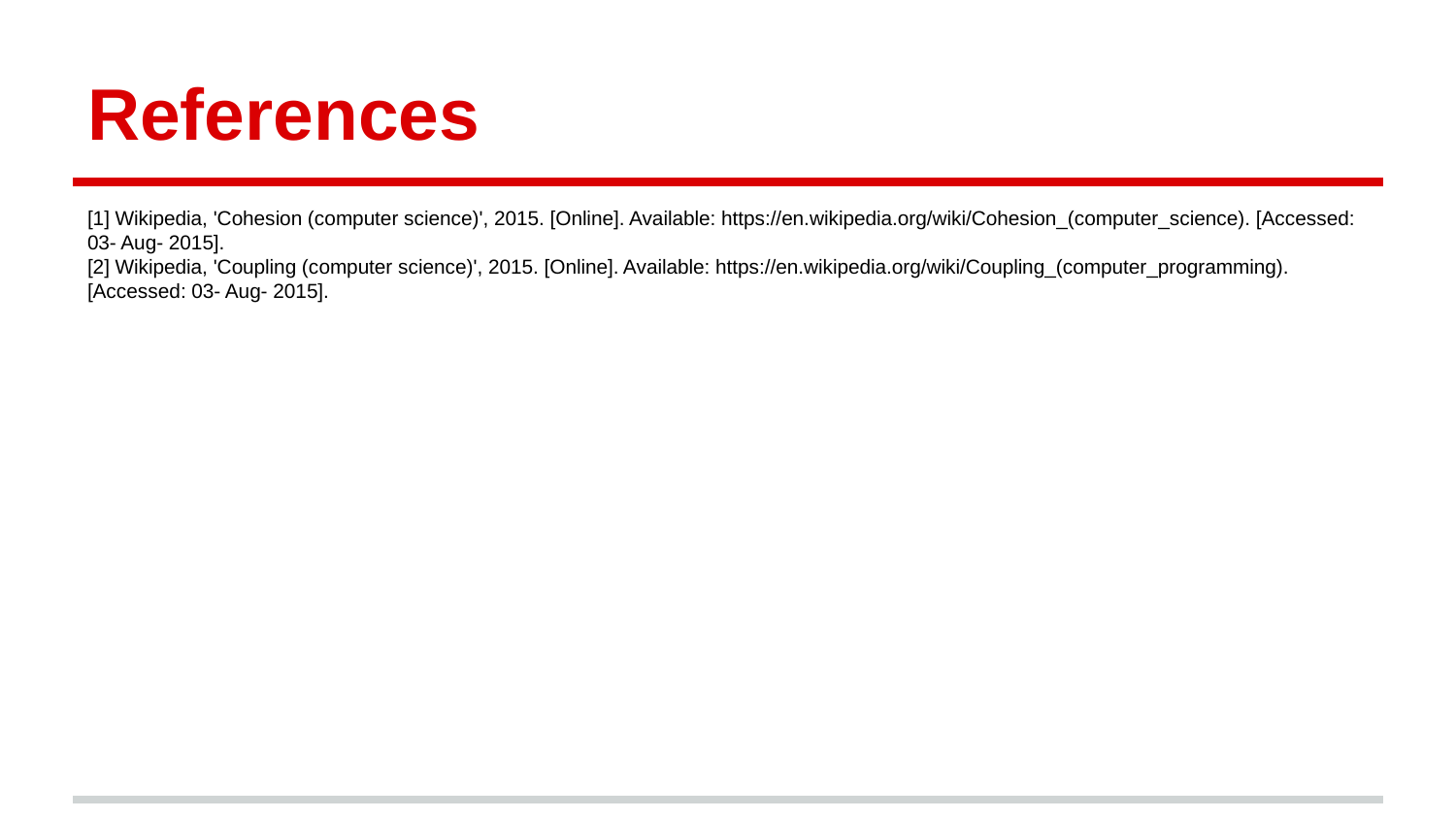

# References
[1] Wikipedia, 'Cohesion (computer science)', 2015. [Online]. Available: https://en.wikipedia.org/wiki/Cohesion_(computer_science). [Accessed: 03- Aug- 2015].
[2] Wikipedia, 'Coupling (computer science)', 2015. [Online]. Available: https://en.wikipedia.org/wiki/Coupling_(computer_programming). [Accessed: 03- Aug- 2015].